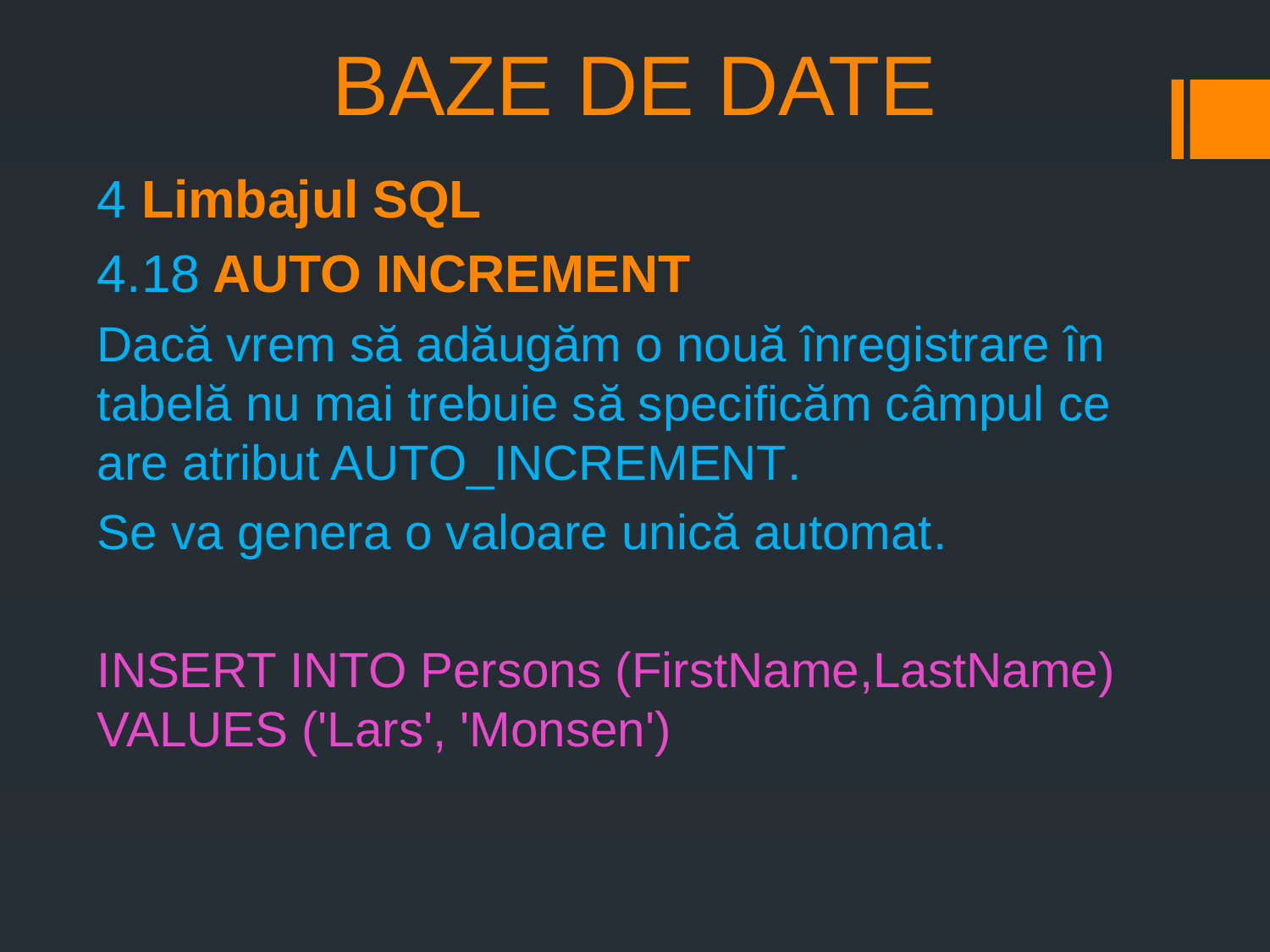

# BAZE DE DATE
4 Limbajul SQL
4.18 AUTO INCREMENT
Dacă vrem să adăugăm o nouă înregistrare în tabelă nu mai trebuie să specificăm câmpul ce are atribut AUTO_INCREMENT.
Se va genera o valoare unică automat.

INSERT INTO Persons (FirstName,LastName) VALUES ('Lars', 'Monsen')